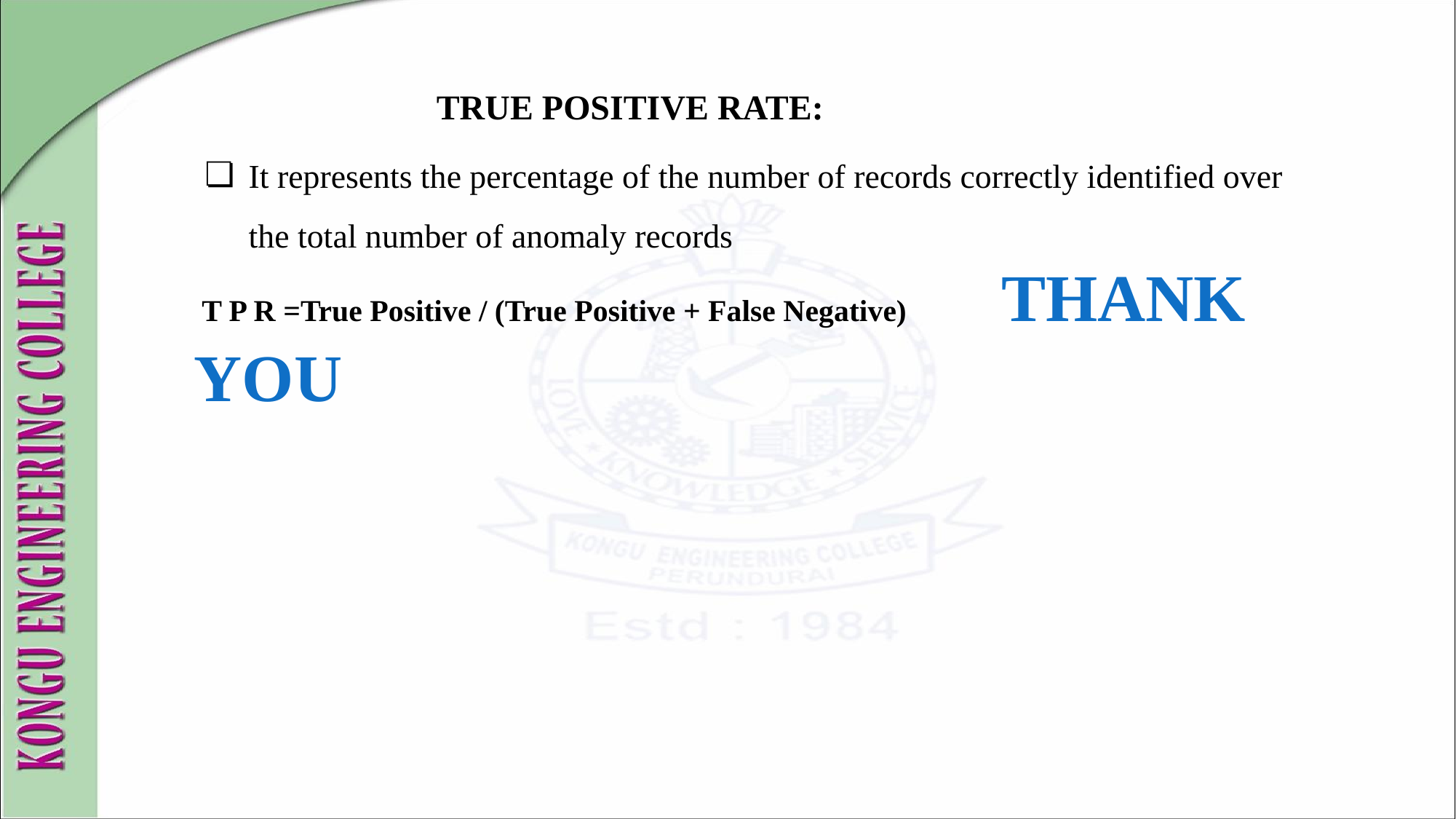

# TRUE POSITIVE RATE:
It represents the percentage of the number of records correctly identified over the total number of anomaly records
 T P R =True Positive / (True Positive + False Negative)       THANK YOU